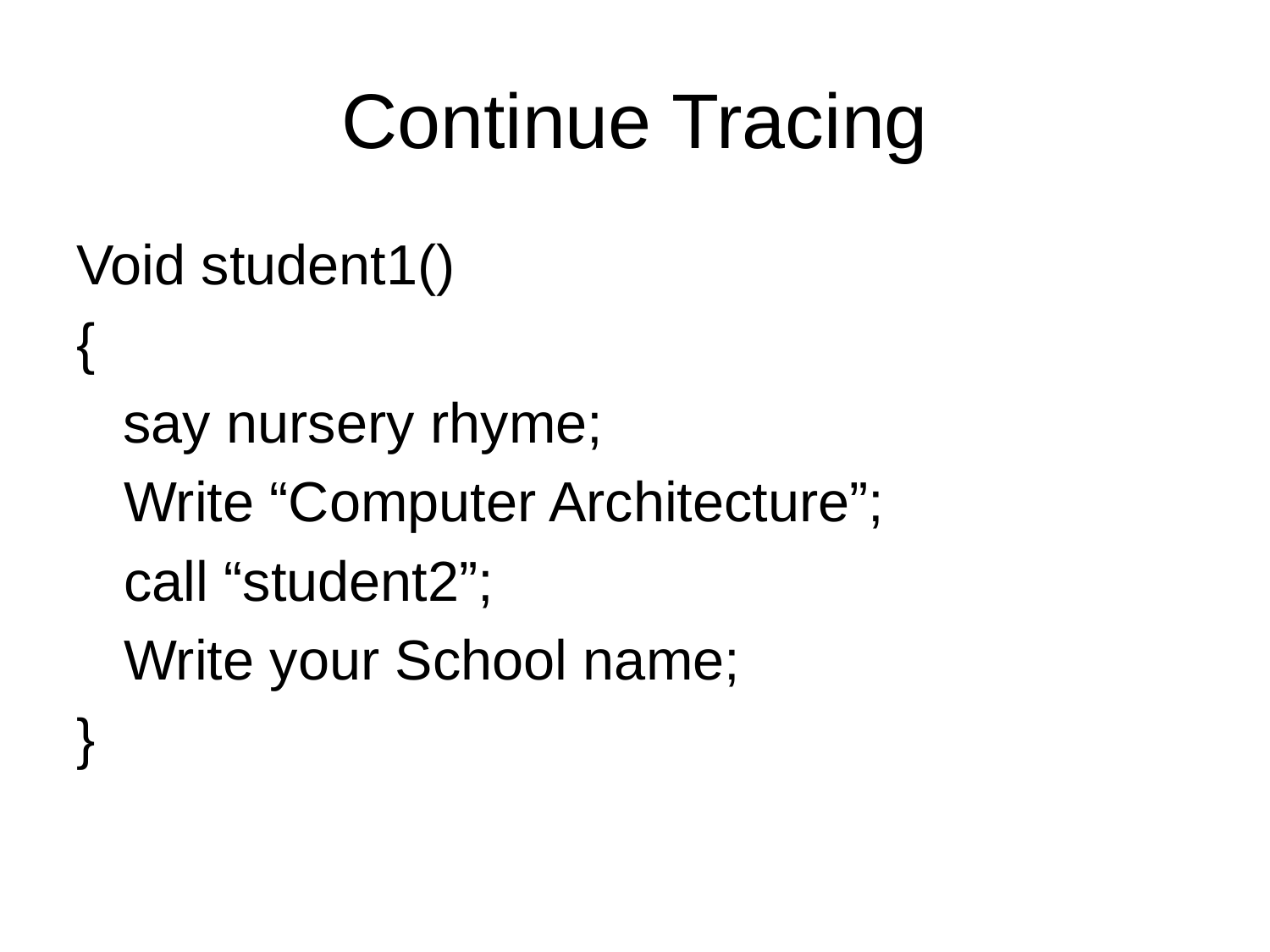

# Continue Tracing
Void student1()
{
   say nursery rhyme;
	Write “Computer Architecture”;
	call “student2”;
	Write your School name;
}